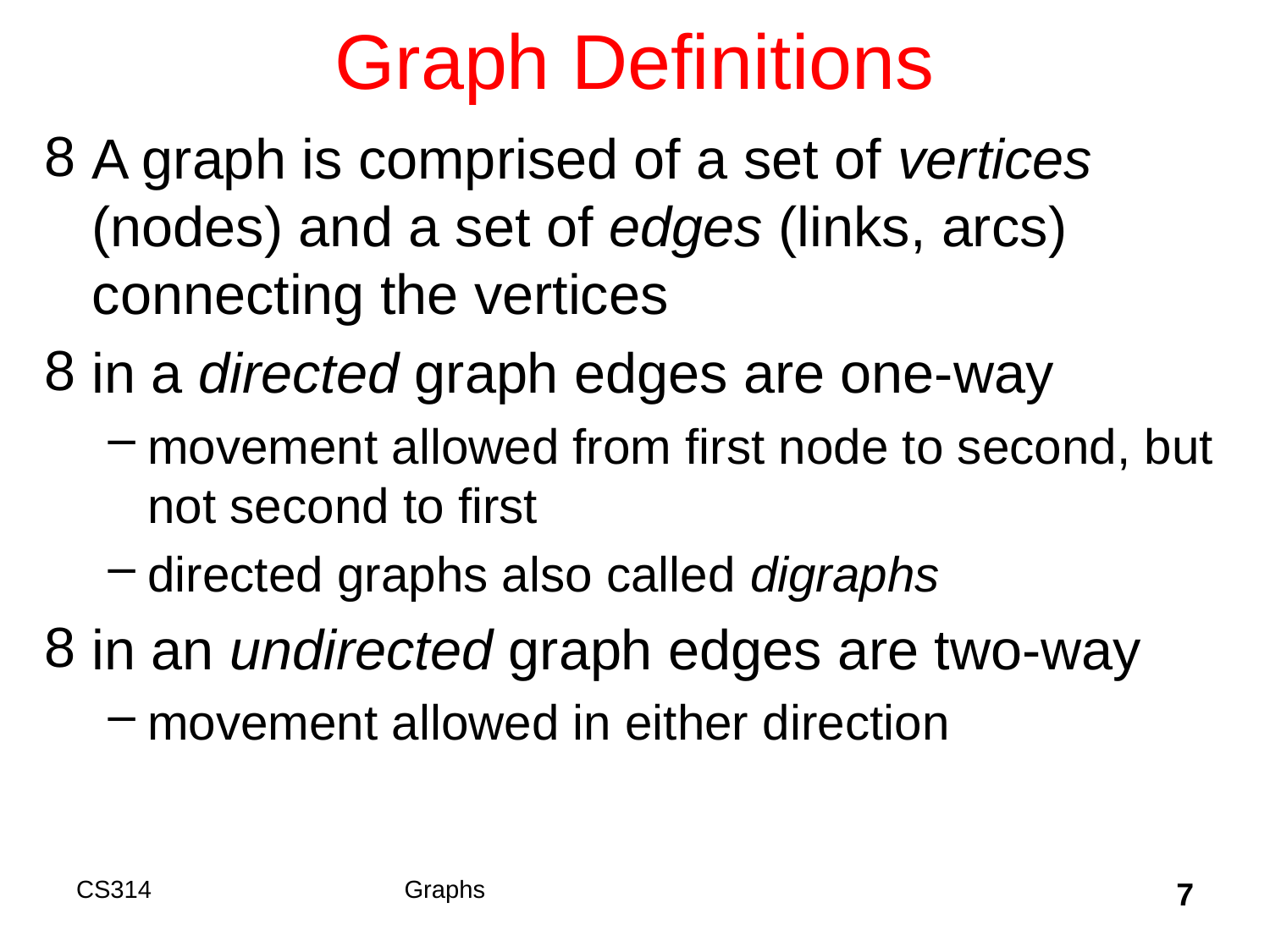

# Graph Definitions
A graph is comprised of a set of vertices (nodes) and a set of edges (links, arcs) connecting the vertices
in a directed graph edges are one-way
movement allowed from first node to second, but not second to first
directed graphs also called digraphs
in an undirected graph edges are two-way
movement allowed in either direction
CS314
Graphs
7